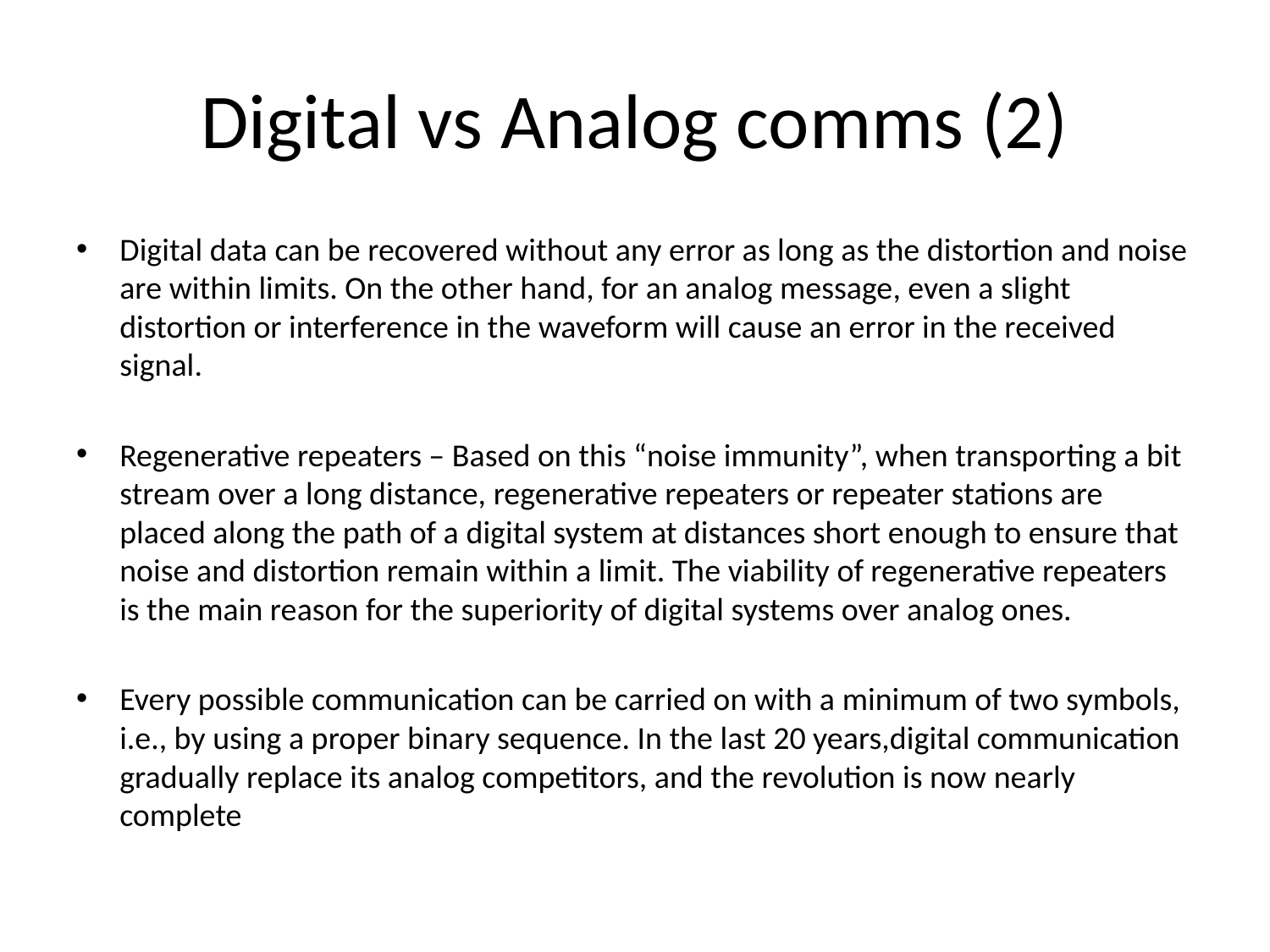

# Digital vs Analog comms (2)
Digital data can be recovered without any error as long as the distortion and noise are within limits. On the other hand, for an analog message, even a slight distortion or interference in the waveform will cause an error in the received signal.

Regenerative repeaters – Based on this “noise immunity”, when transporting a bit stream over a long distance, regenerative repeaters or repeater stations are placed along the path of a digital system at distances short enough to ensure that noise and distortion remain within a limit. The viability of regenerative repeaters is the main reason for the superiority of digital systems over analog ones.

Every possible communication can be carried on with a minimum of two symbols, i.e., by using a proper binary sequence. In the last 20 years,digital communication gradually replace its analog competitors, and the revolution is now nearly complete